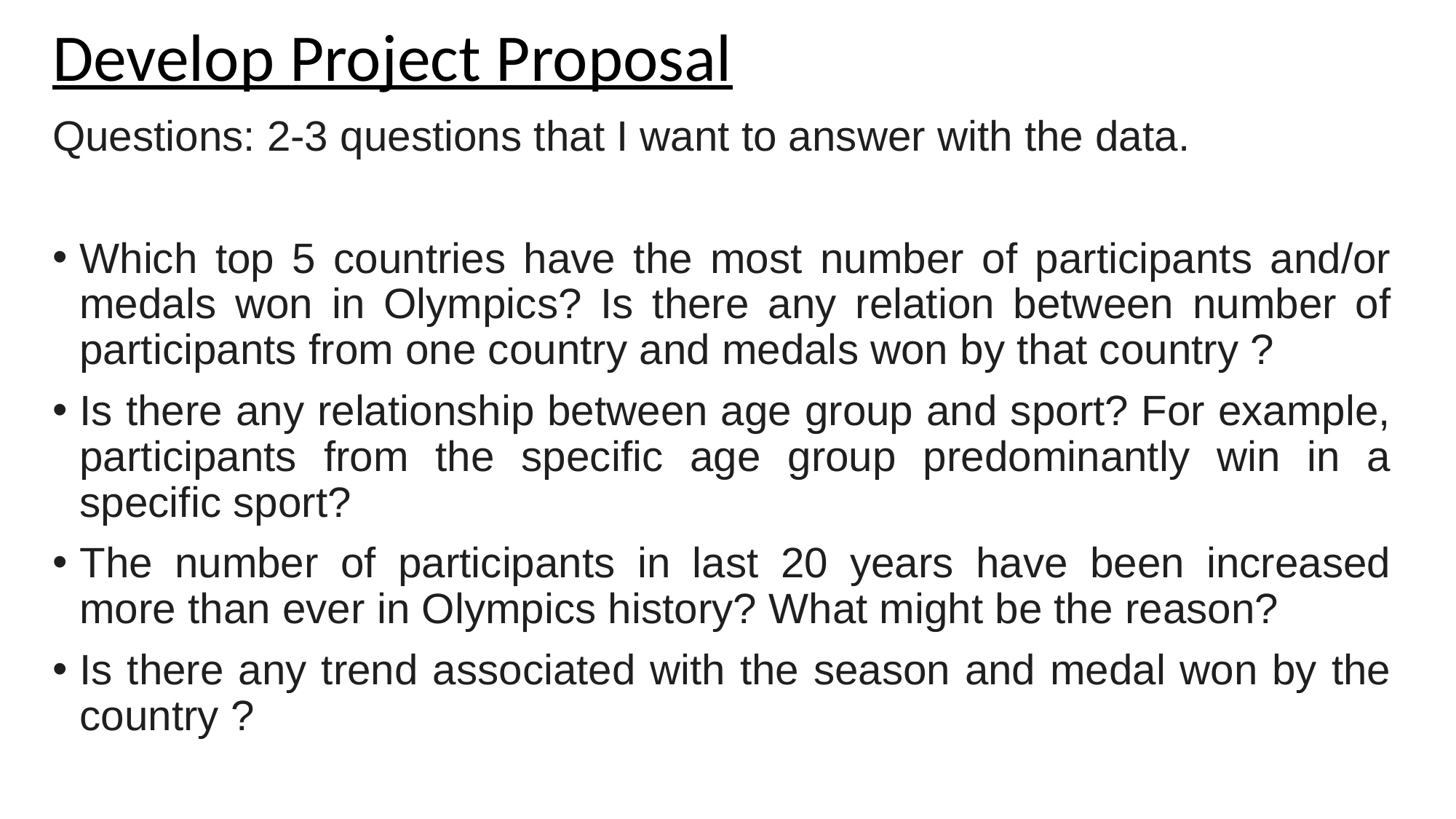

# Develop Project Proposal
Questions: 2-3 questions that I want to answer with the data.

Which top 5 countries have the most number of participants and/or medals won in Olympics? Is there any relation between number of participants from one country and medals won by that country ?
Is there any relationship between age group and sport? For example, participants from the specific age group predominantly win in a specific sport?
The number of participants in last 20 years have been increased more than ever in Olympics history? What might be the reason?
Is there any trend associated with the season and medal won by the country ?